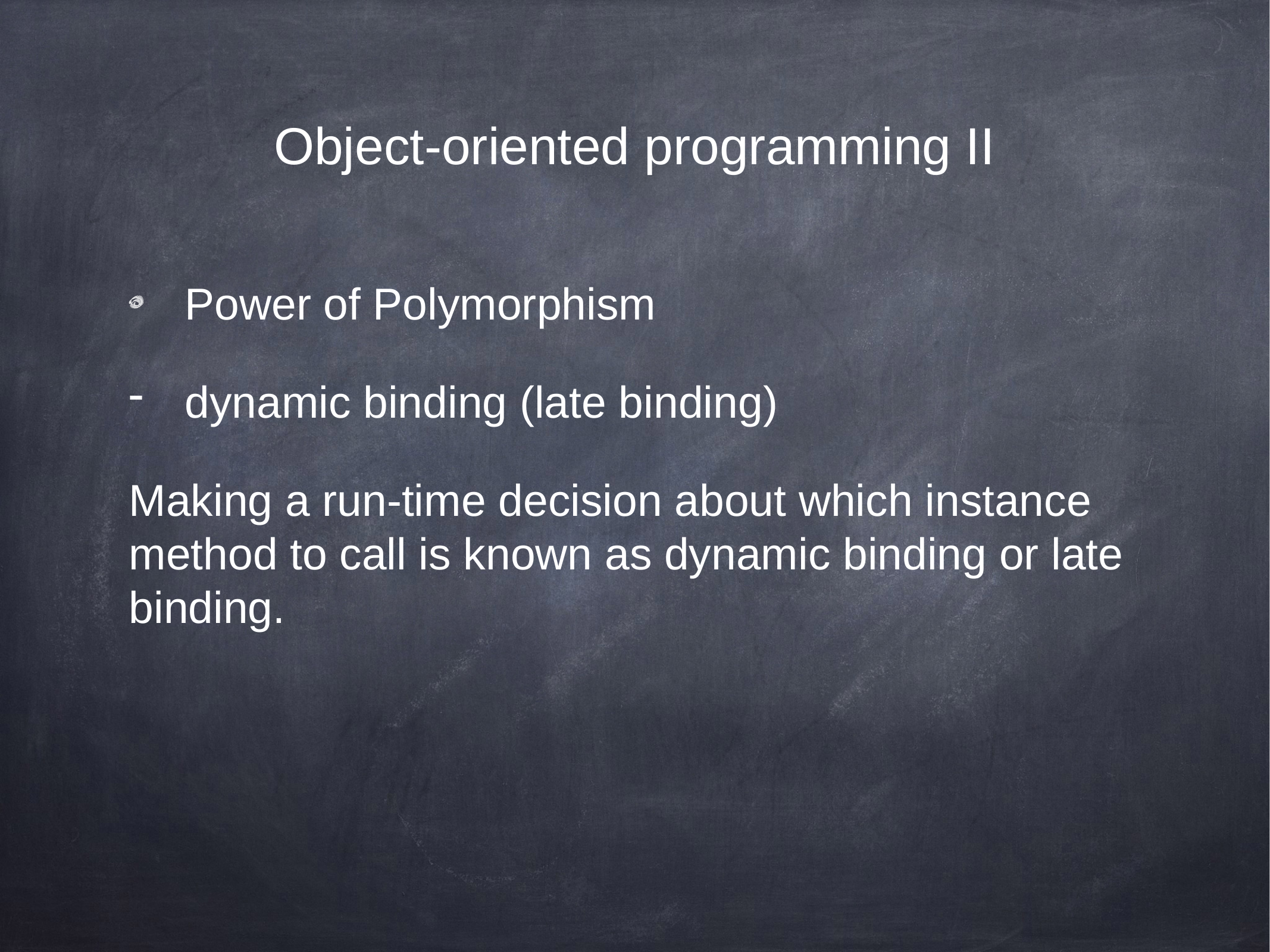

# Object-oriented programming II
Power of Polymorphism
dynamic binding (late binding)
Making a run-time decision about which instance method to call is known as dynamic binding or late binding.